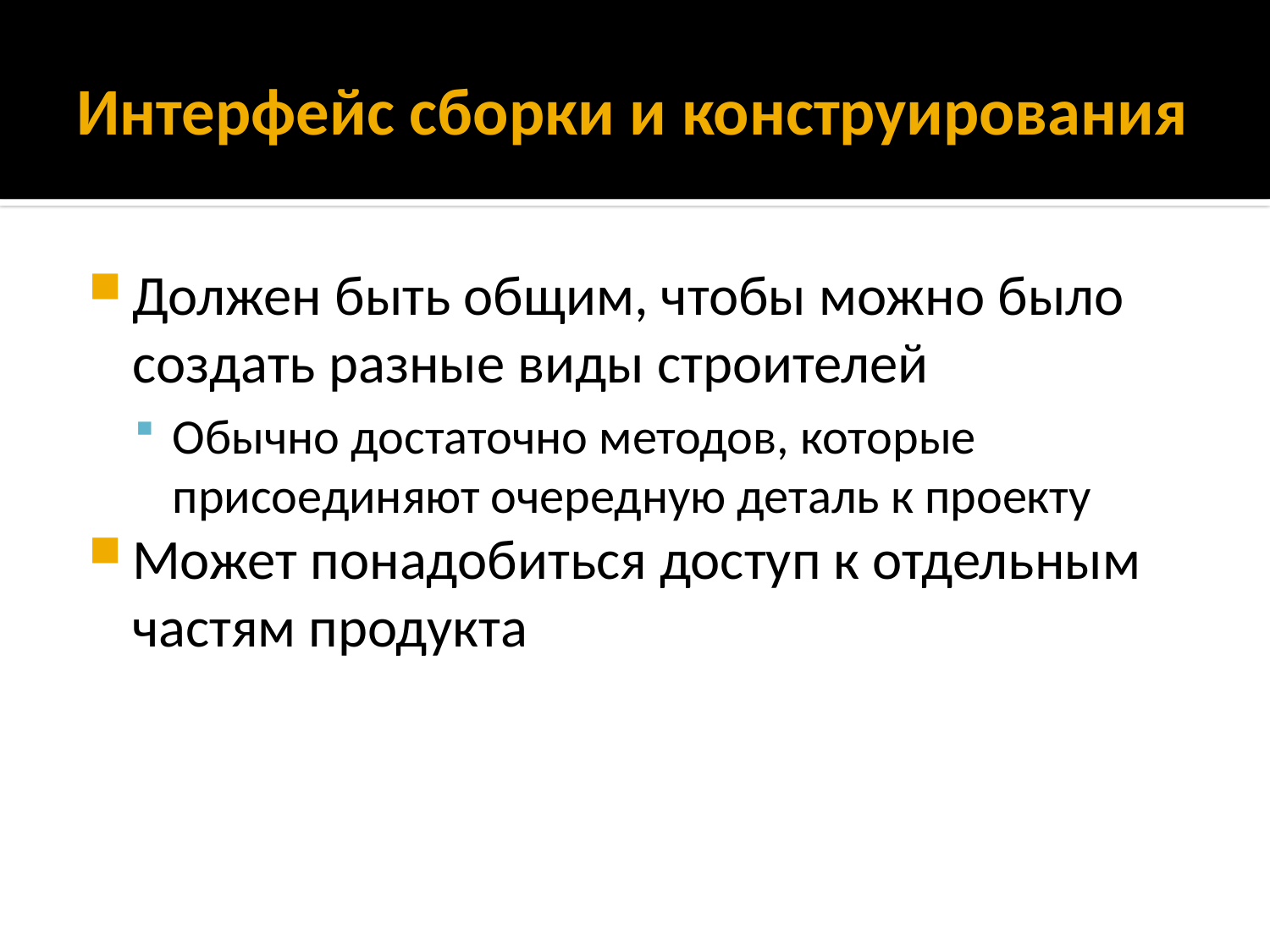

# Интерфейс сборки и конструирования
Должен быть общим, чтобы можно было создать разные виды строителей
Обычно достаточно методов, которые присоединяют очередную деталь к проекту
Может понадобиться доступ к отдельным частям продукта